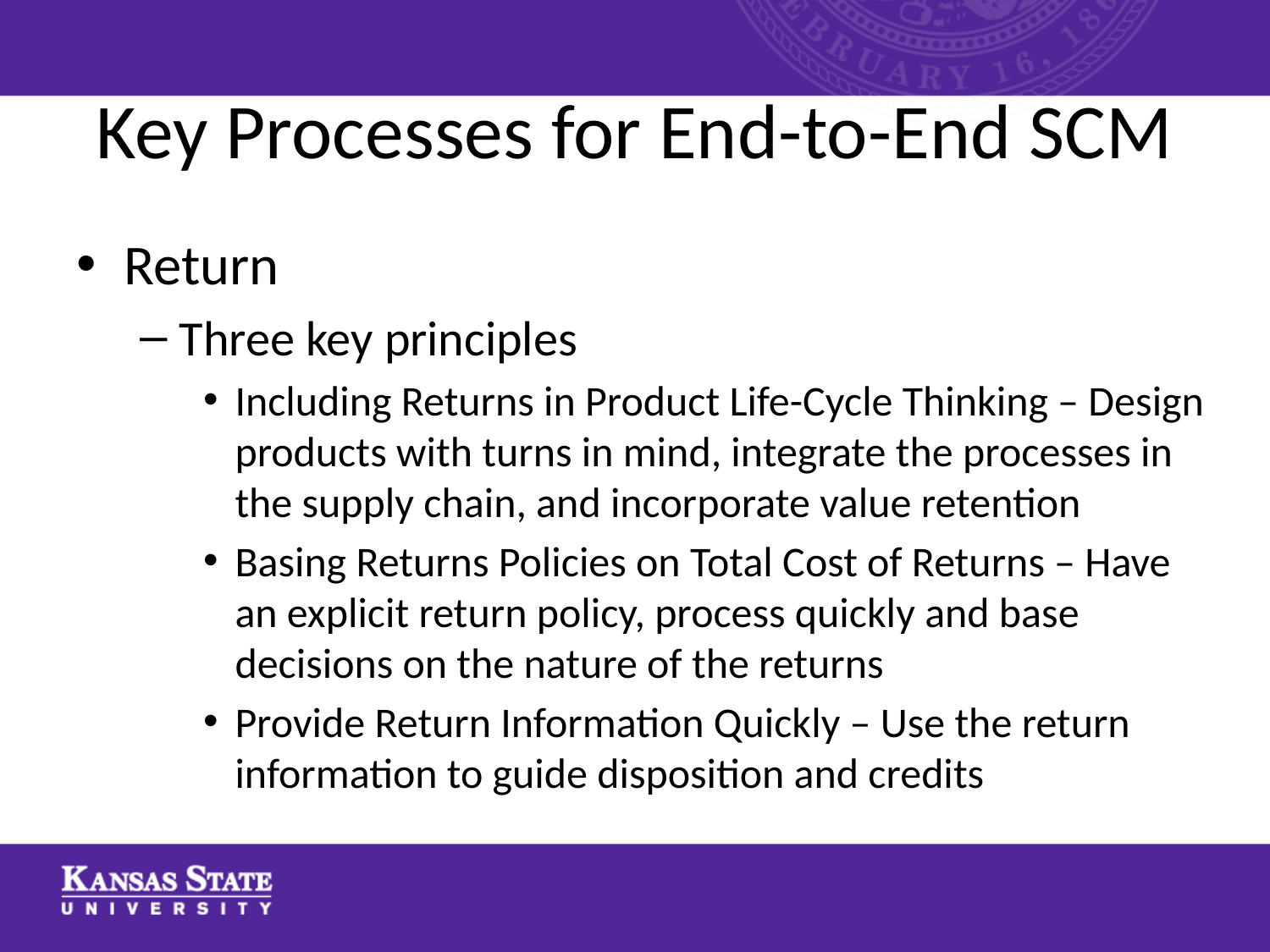

# Key Processes for End-to-End SCM
Return
Three key principles
Including Returns in Product Life-Cycle Thinking – Design products with turns in mind, integrate the processes in the supply chain, and incorporate value retention
Basing Returns Policies on Total Cost of Returns – Have an explicit return policy, process quickly and base decisions on the nature of the returns
Provide Return Information Quickly – Use the return information to guide disposition and credits